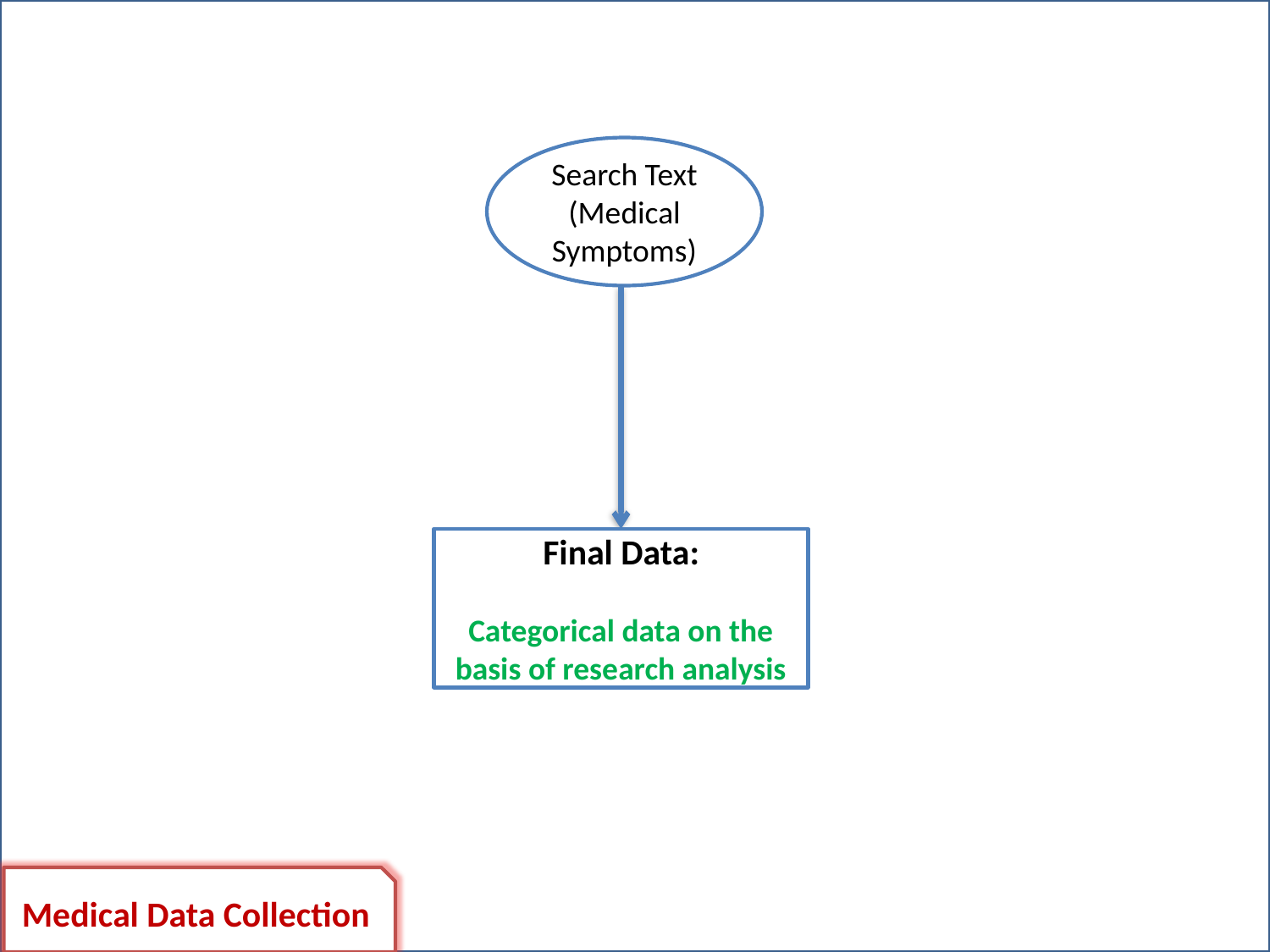

Search Text (Medical Symptoms)
Final Data:
Categorical data on the basis of research analysis
Medical Data Collection